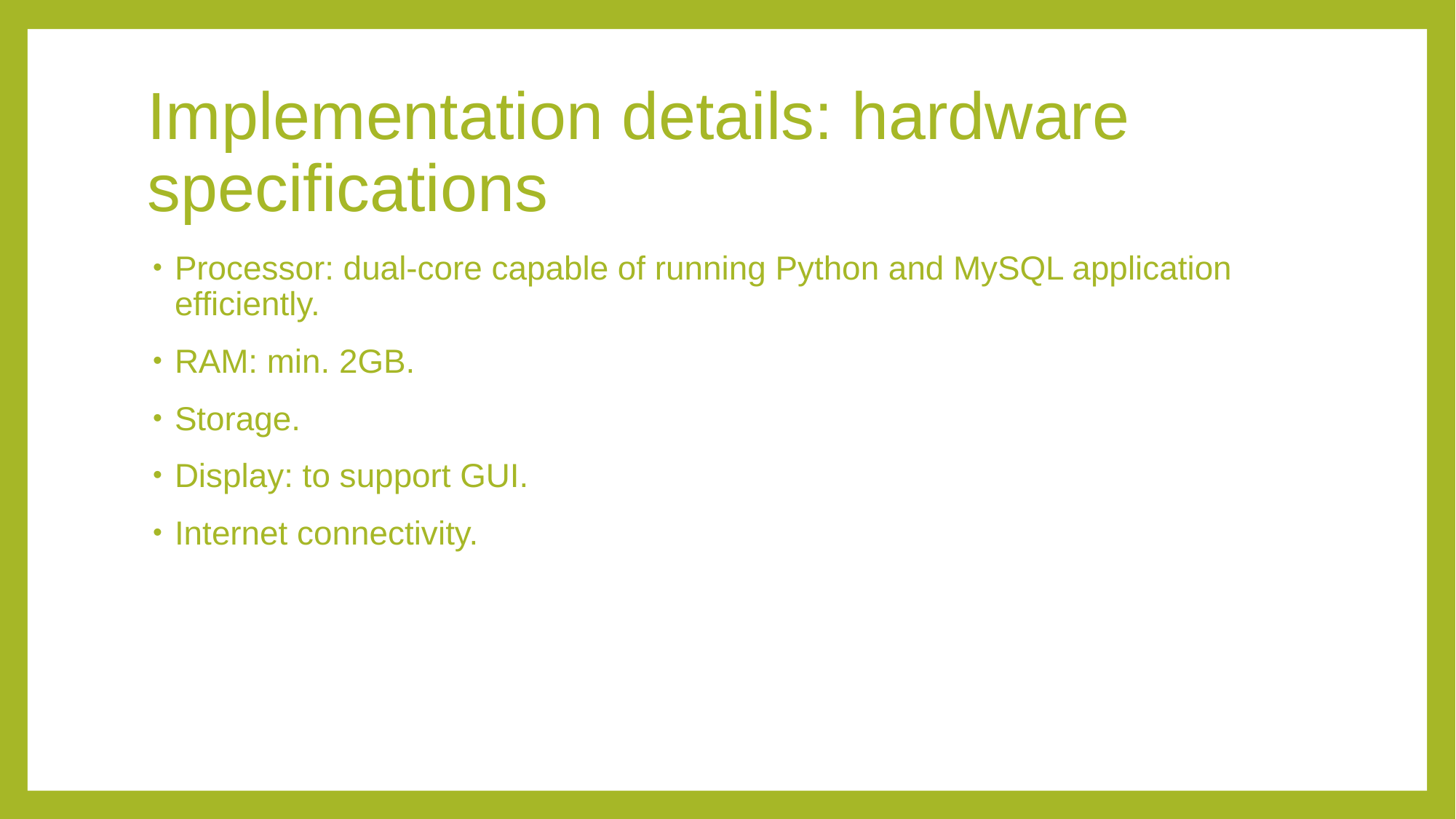

# Implementation details: hardware specifications
Processor: dual-core capable of running Python and MySQL application efficiently.
RAM: min. 2GB.
Storage.
Display: to support GUI.
Internet connectivity.